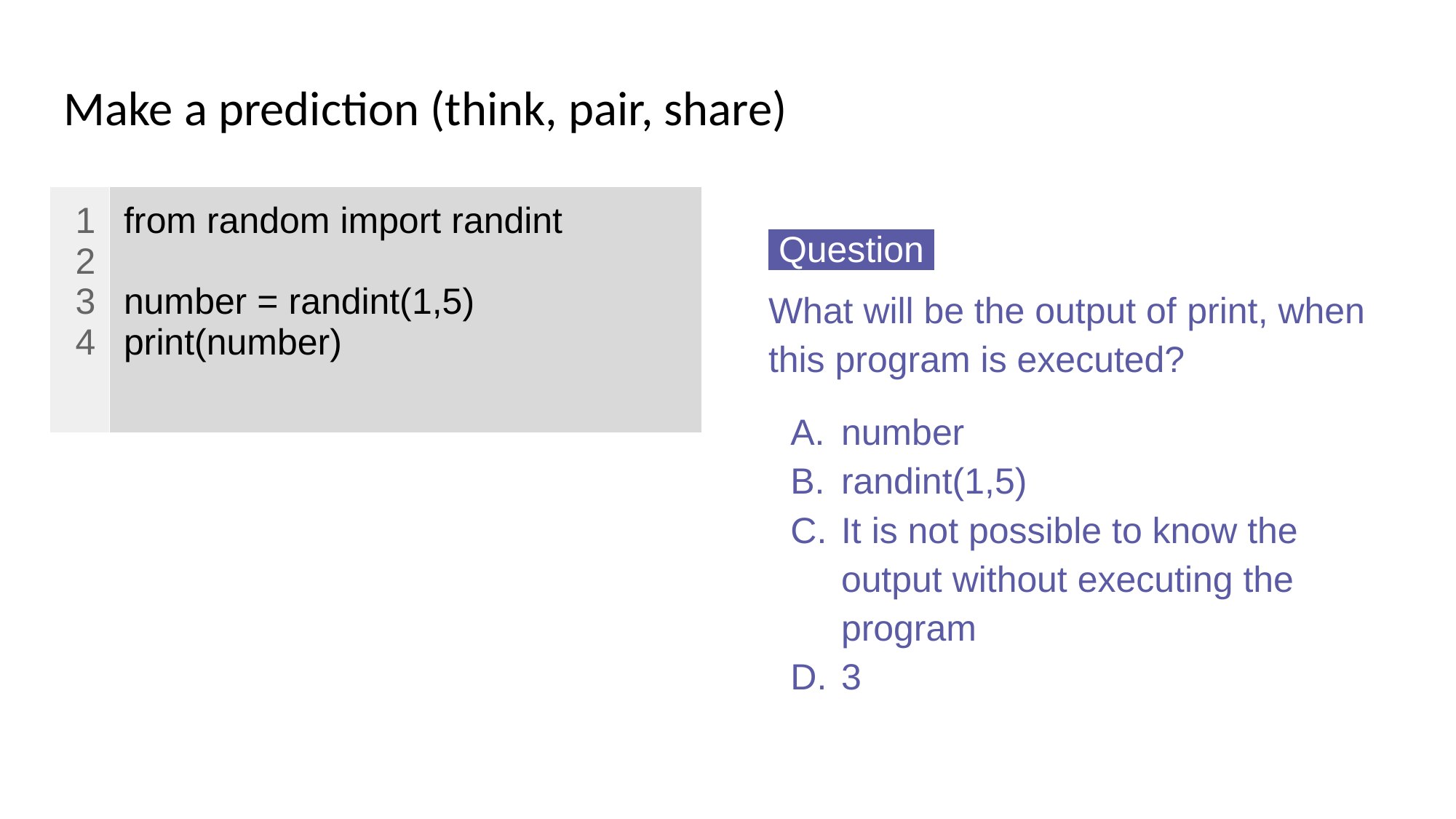

# Make a prediction (think, pair, share)
| 1 2 3 4 | from random import randint number = randint(1,5) print(number) |
| --- | --- |
 Question .
What will be the output of print, when this program is executed?
number
randint(1,5)
It is not possible to know the output without executing the program
3